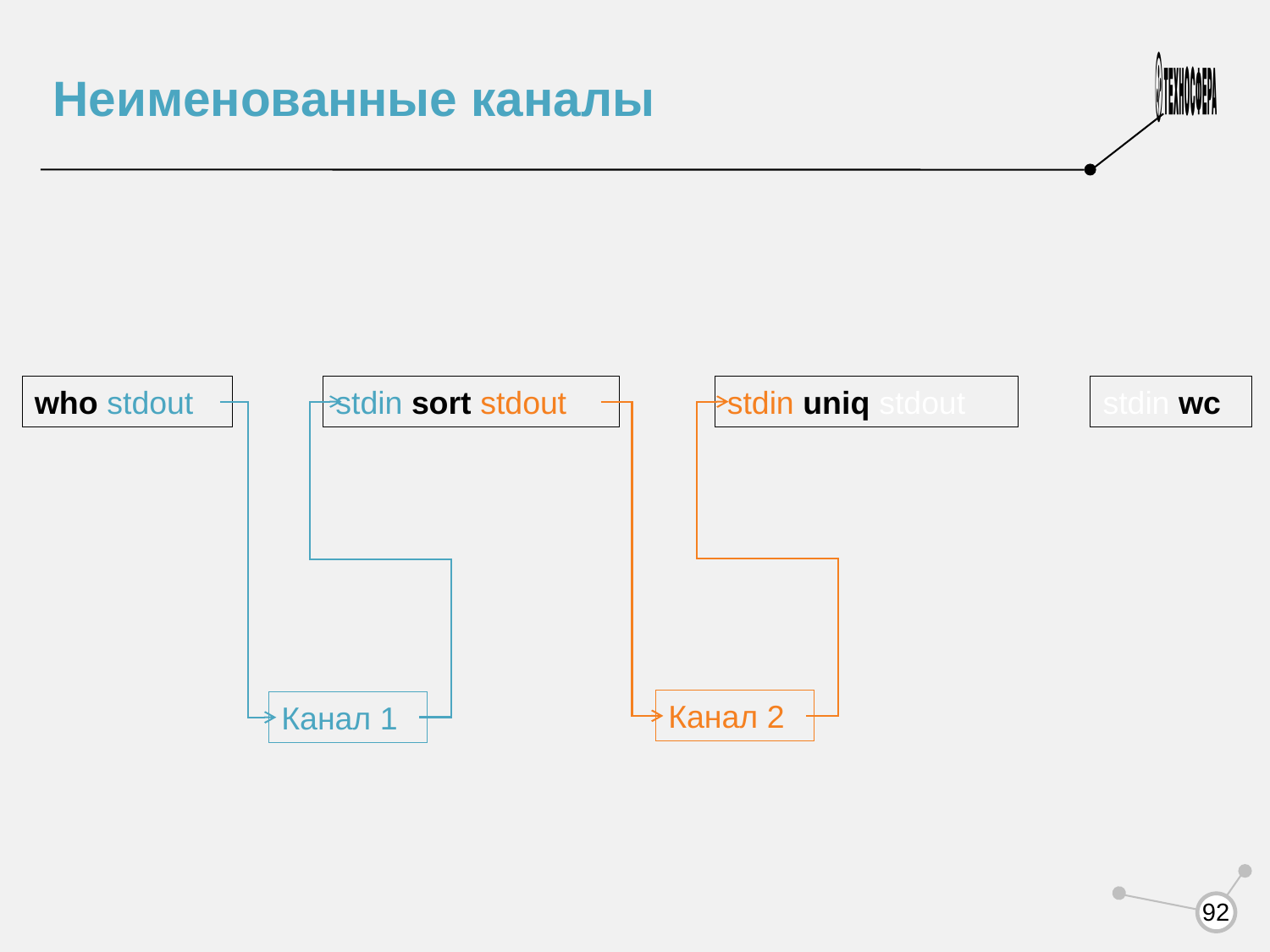

Неименованные каналы
who stdout
stdin sort stdout
stdin uniq stdout
stdin wc

Канал 2
Канал 1
92